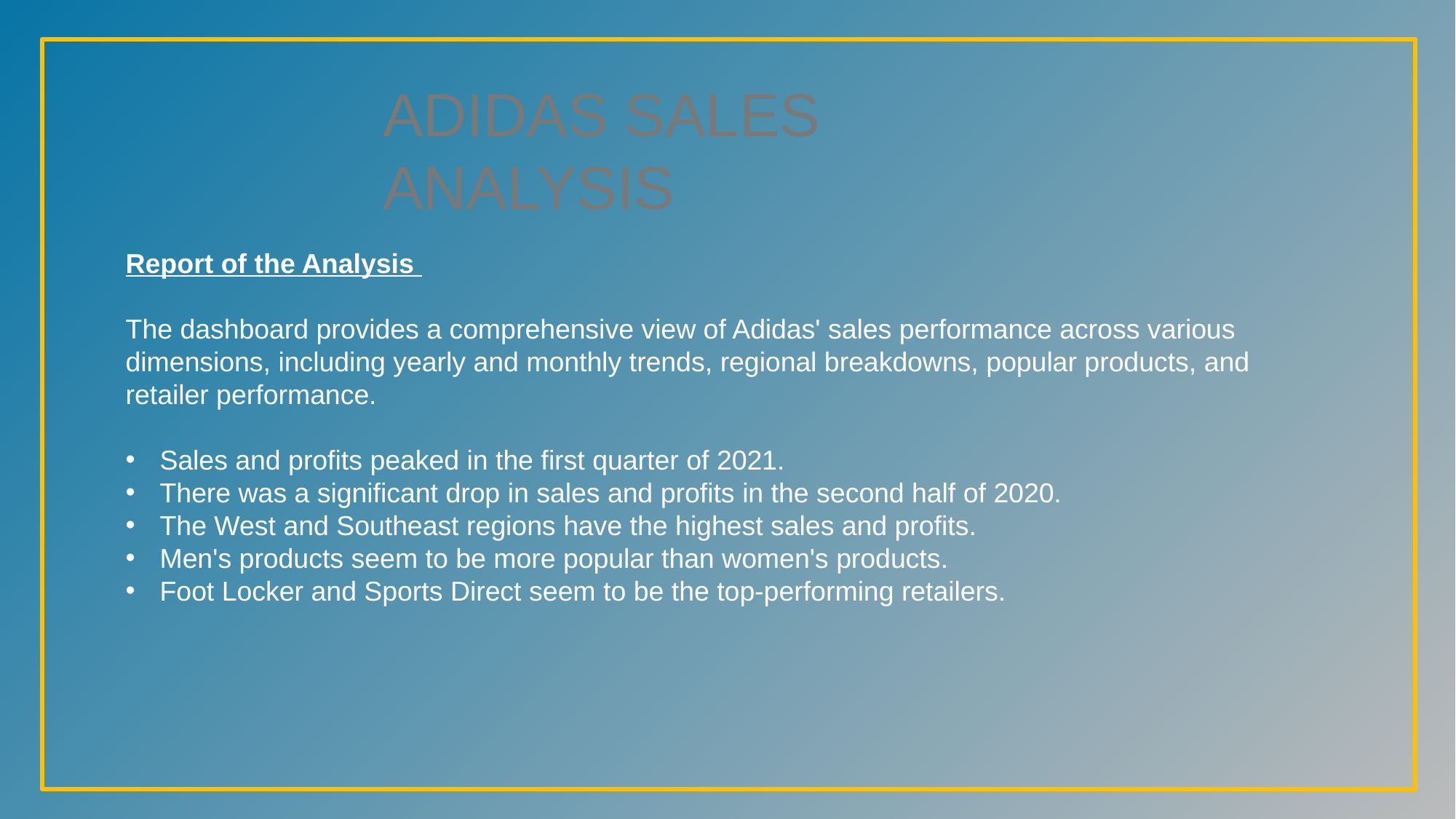

ADIDAS SALES ANALYSIS
Report of the Analysis

The dashboard provides a comprehensive view of Adidas' sales performance across various dimensions, including yearly and monthly trends, regional breakdowns, popular products, and retailer performance.

Sales and profits peaked in the first quarter of 2021.
There was a significant drop in sales and profits in the second half of 2020.
The West and Southeast regions have the highest sales and profits.
Men's products seem to be more popular than women's products.
Foot Locker and Sports Direct seem to be the top-performing retailers.